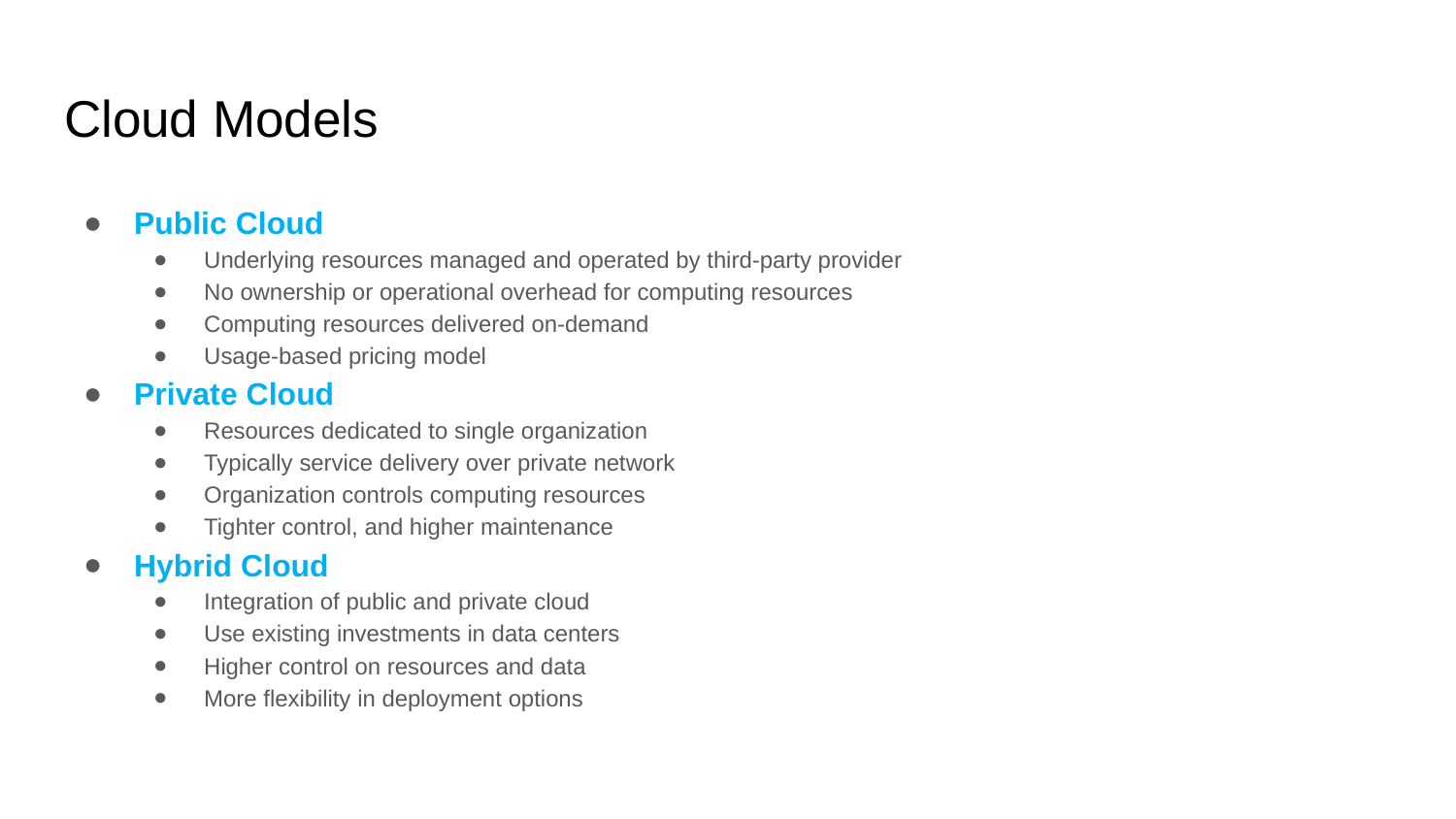

# Cloud Models
Public Cloud
Underlying resources managed and operated by third-party provider
No ownership or operational overhead for computing resources
Computing resources delivered on-demand
Usage-based pricing model
Private Cloud
Resources dedicated to single organization
Typically service delivery over private network
Organization controls computing resources
Tighter control, and higher maintenance
Hybrid Cloud
Integration of public and private cloud
Use existing investments in data centers
Higher control on resources and data
More flexibility in deployment options